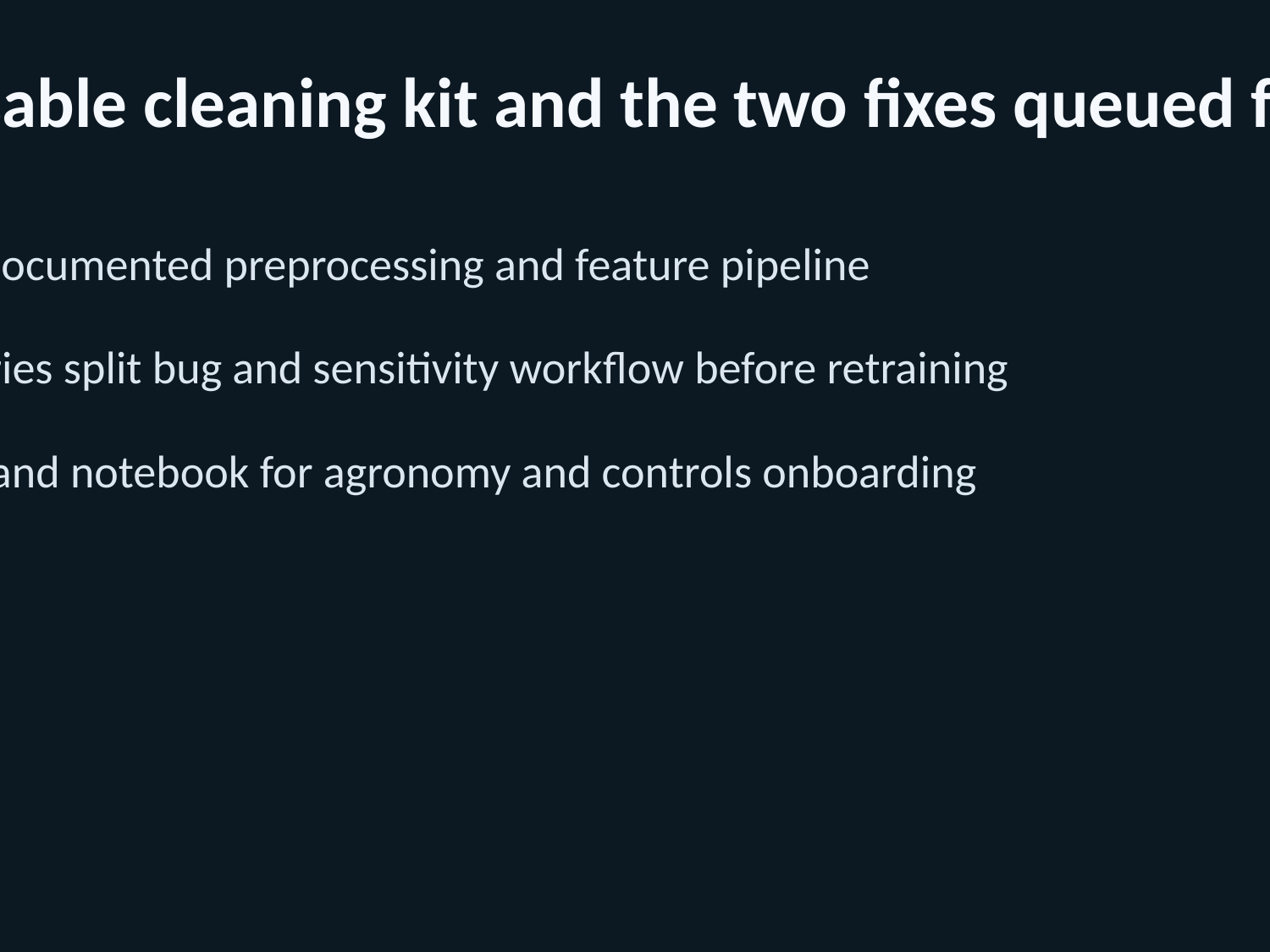

wrap with reusable cleaning kit and the two fixes queued for next season...
hand off the documented preprocessing and feature pipeline

repair timeseries split bug and sensitivity workflow before retraining

use this deck and notebook for agronomy and controls onboarding